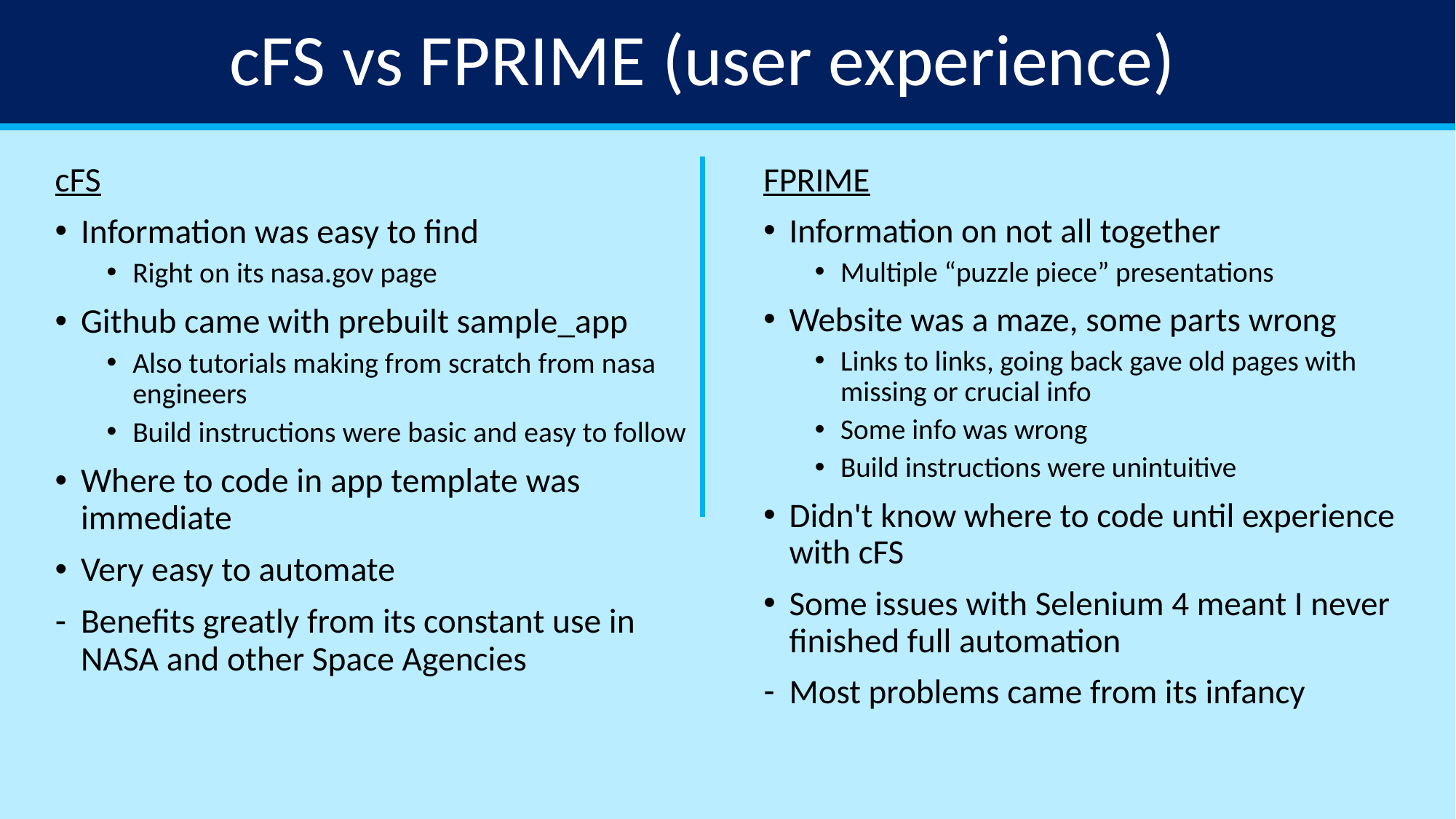

# cFS vs FPRIME (user experience)
cFS
Information was easy to find
Right on its nasa.gov page
Github came with prebuilt sample_app
Also tutorials making from scratch from nasa engineers
Build instructions were basic and easy to follow
Where to code in app template was immediate
Very easy to automate
Benefits greatly from its constant use in NASA and other Space Agencies
FPRIME
Information on not all together
Multiple “puzzle piece” presentations
Website was a maze, some parts wrong
Links to links, going back gave old pages with missing or crucial info
Some info was wrong
Build instructions were unintuitive
Didn't know where to code until experience with cFS
Some issues with Selenium 4 meant I never finished full automation
Most problems came from its infancy